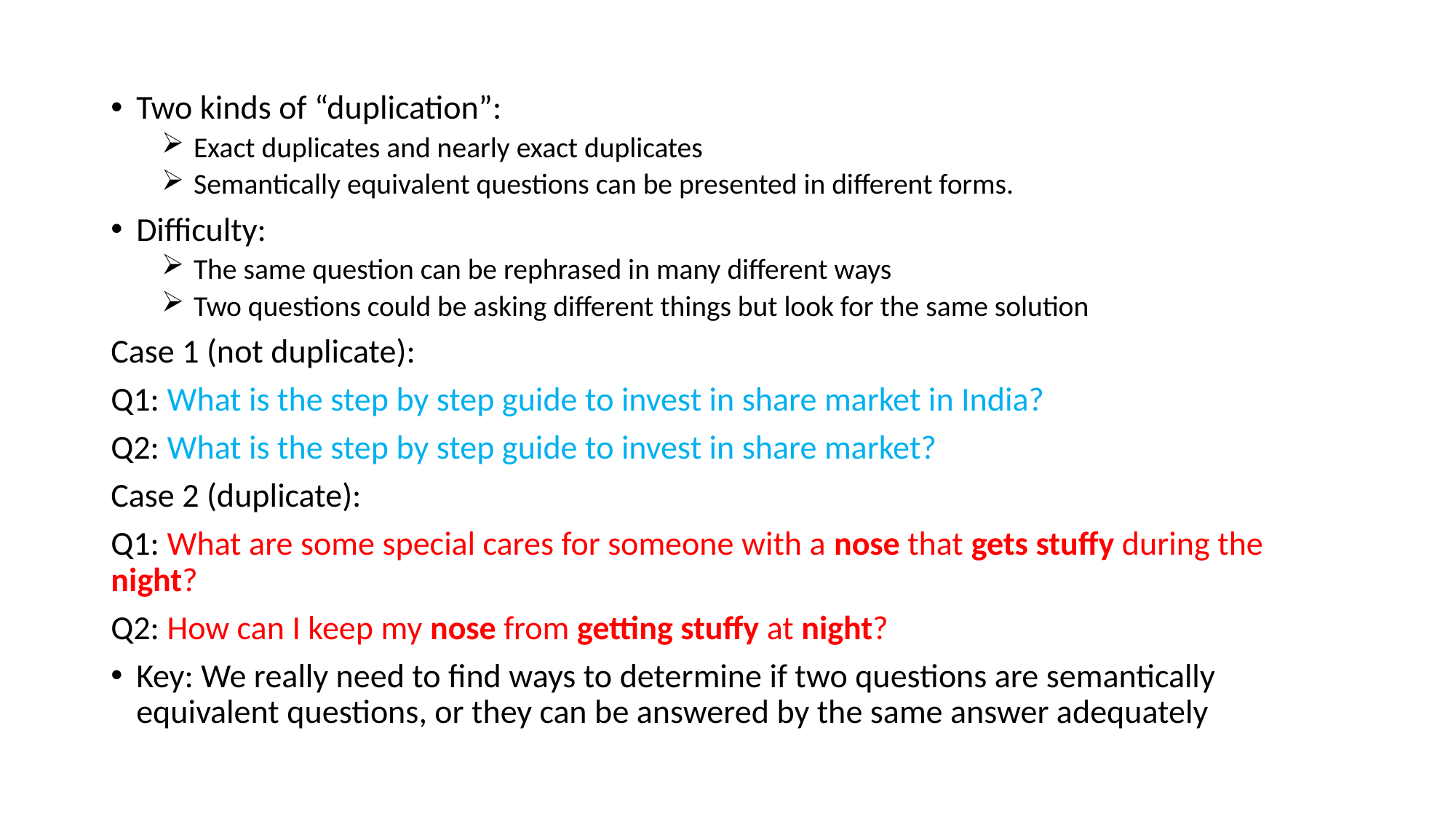

Two kinds of “duplication”:
 Exact duplicates and nearly exact duplicates
 Semantically equivalent questions can be presented in different forms.
Difficulty:
 The same question can be rephrased in many different ways
 Two questions could be asking different things but look for the same solution
Case 1 (not duplicate):
Q1: What is the step by step guide to invest in share market in India?
Q2: What is the step by step guide to invest in share market?
Case 2 (duplicate):
Q1: What are some special cares for someone with a nose that gets stuffy during the night?
Q2: How can I keep my nose from getting stuffy at night?
Key: We really need to find ways to determine if two questions are semantically equivalent questions, or they can be answered by the same answer adequately